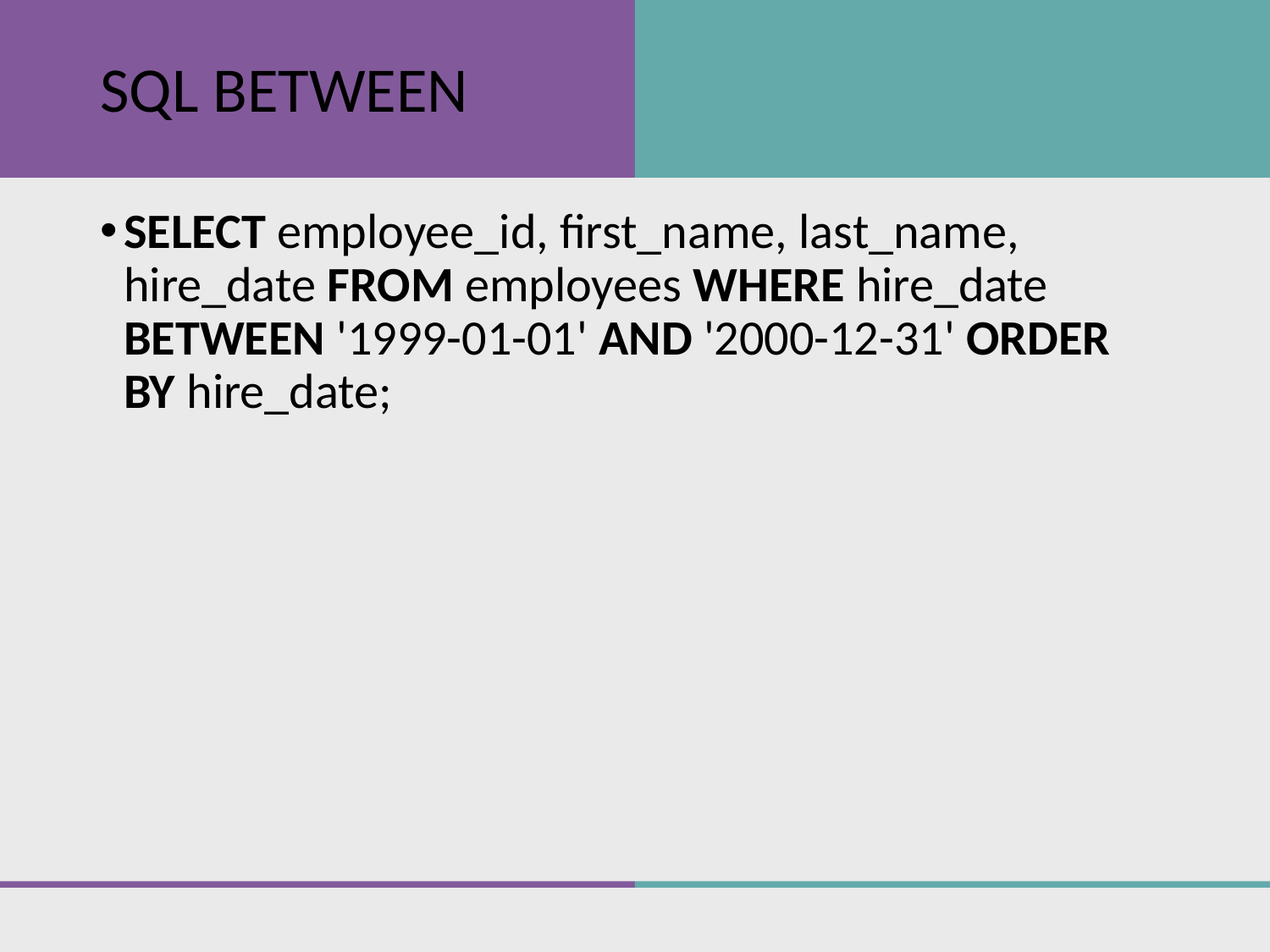

# SQL BETWEEN
SELECT employee_id, first_name, last_name, hire_date FROM employees WHERE hire_date BETWEEN '1999-01-01' AND '2000-12-31' ORDER BY hire_date;